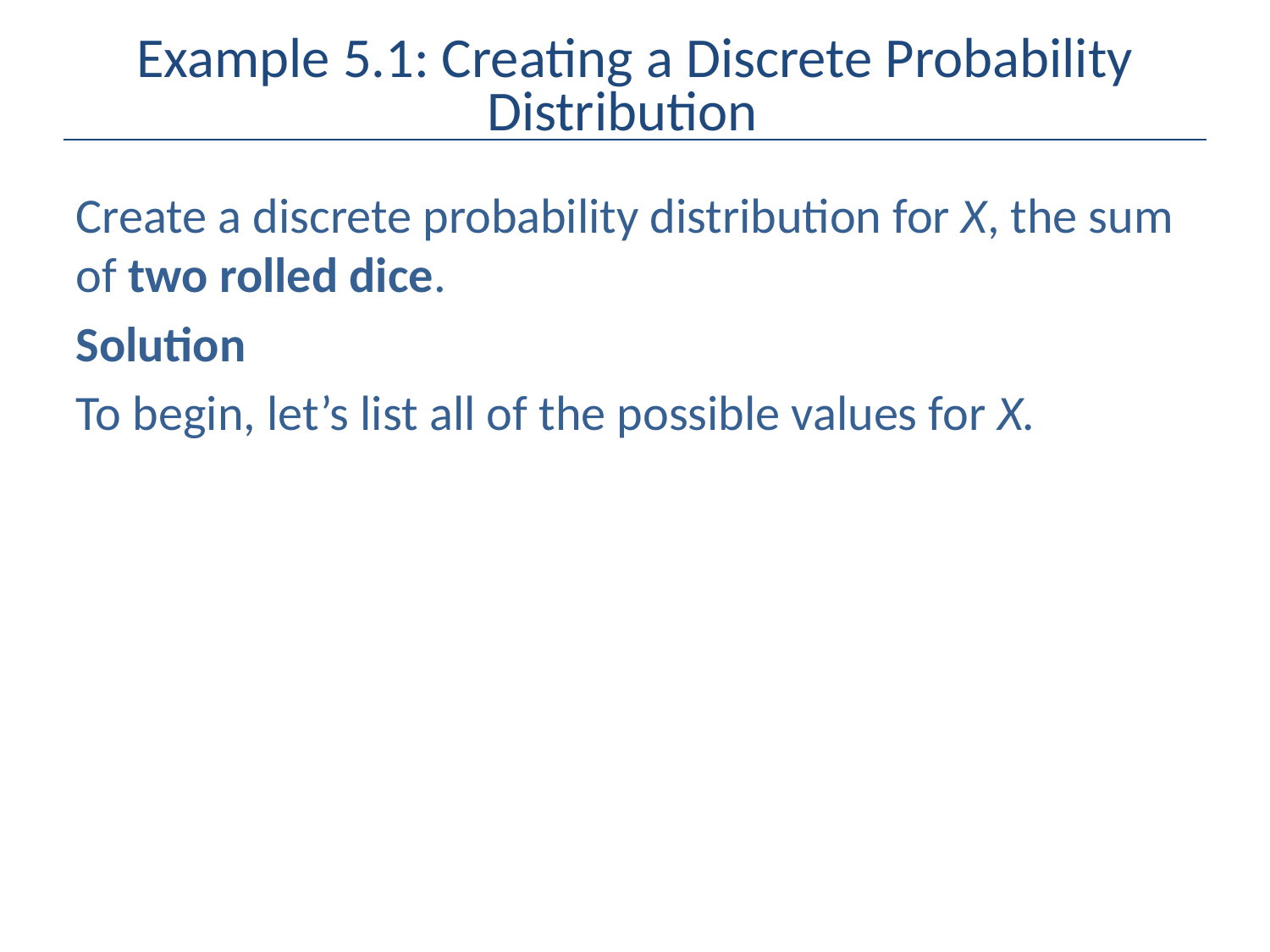

# Example 5.1: Creating a Discrete Probability Distribution
Create a discrete probability distribution for X, the sum of two rolled dice.
Solution
To begin, let’s list all of the possible values for X.